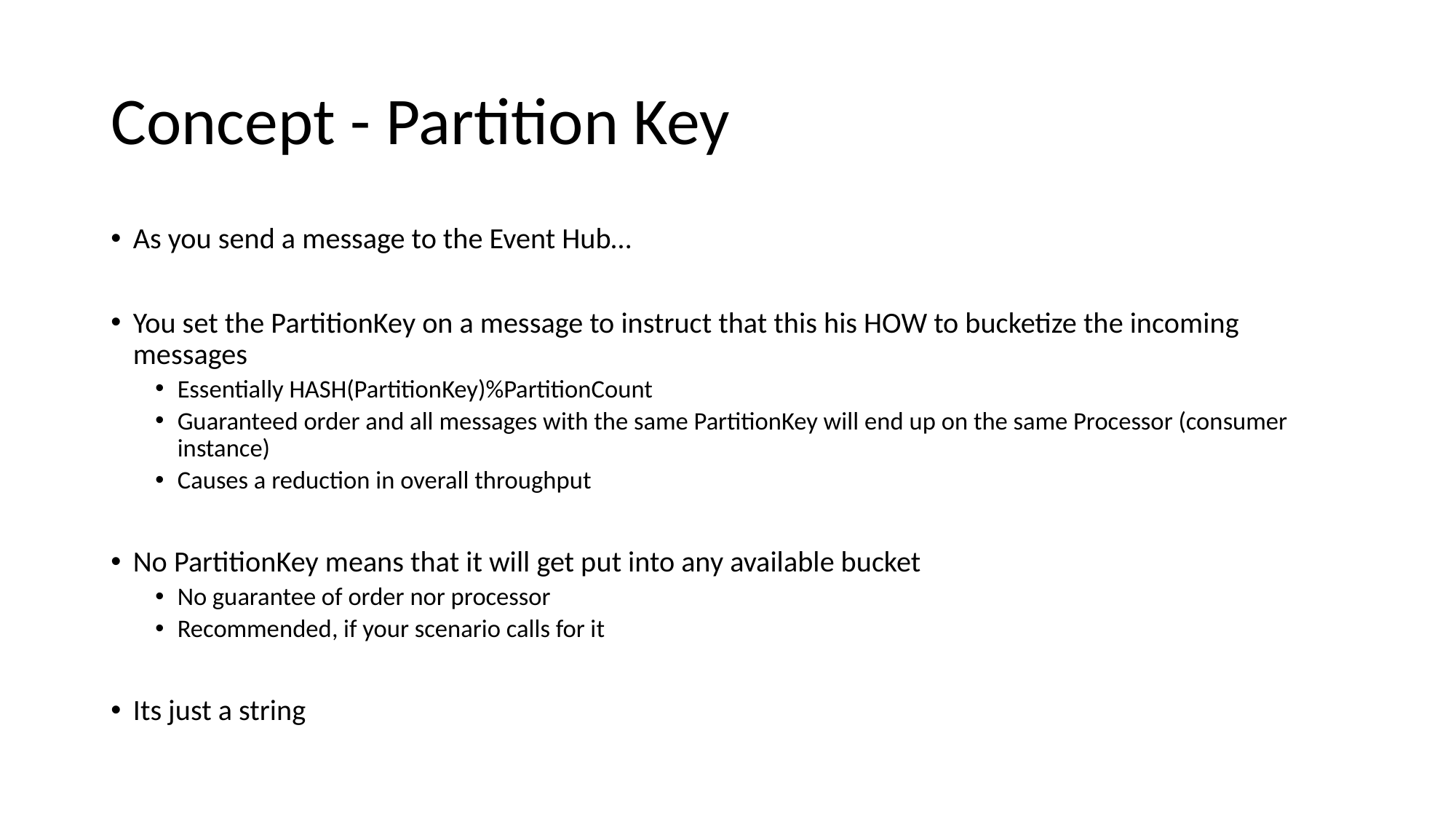

# Concept - Partition Key
As you send a message to the Event Hub…

You set the PartitionKey on a message to instruct that this his HOW to bucketize the incoming messages
Essentially HASH(PartitionKey)%PartitionCount
Guaranteed order and all messages with the same PartitionKey will end up on the same Processor (consumer instance)
Causes a reduction in overall throughput

No PartitionKey means that it will get put into any available bucket
No guarantee of order nor processor
Recommended, if your scenario calls for it

Its just a string